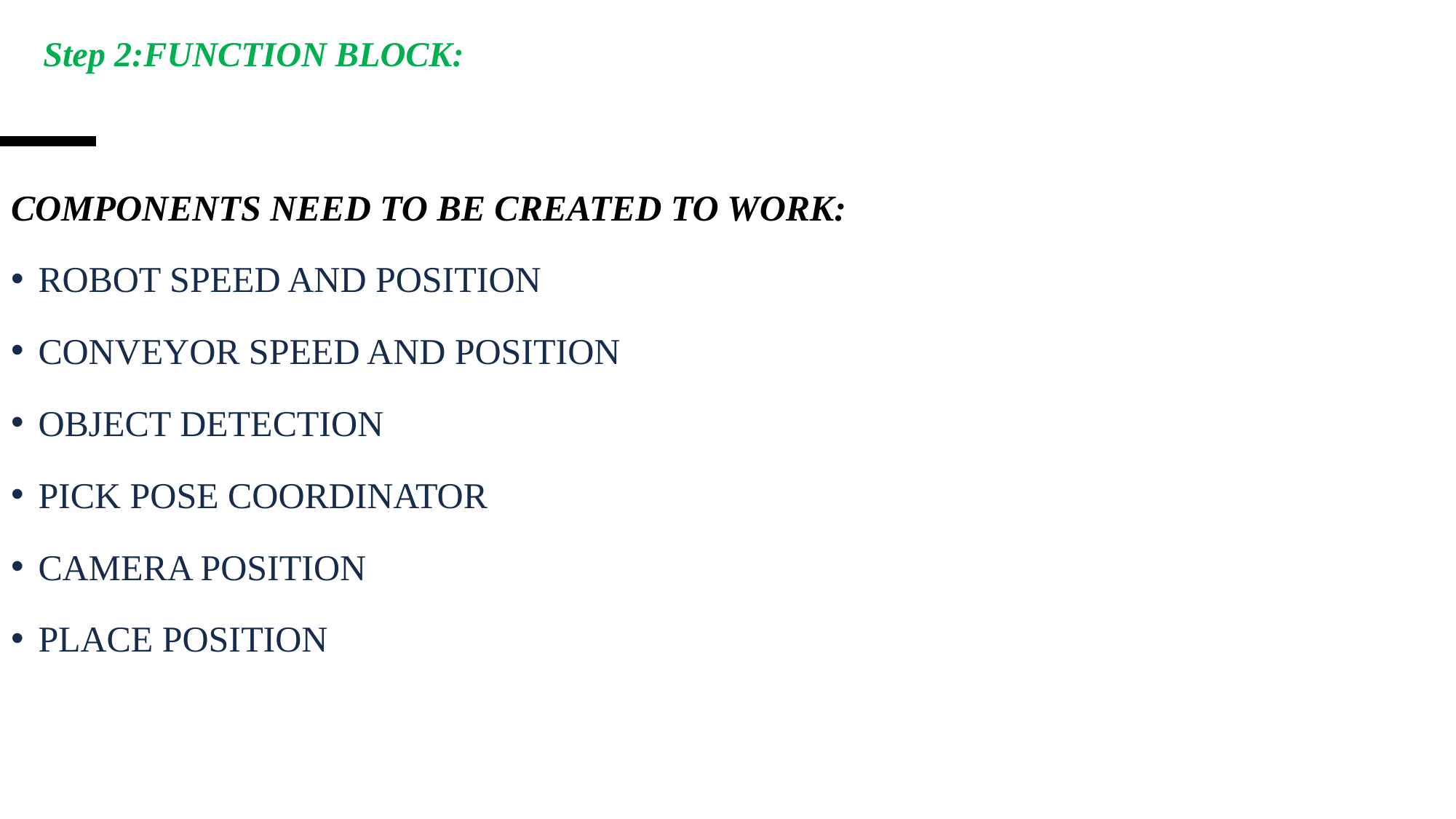

# Step 2:FUNCTION BLOCK:
COMPONENTS NEED TO BE CREATED TO WORK:
ROBOT SPEED AND POSITION
CONVEYOR SPEED AND POSITION
OBJECT DETECTION
PICK POSE COORDINATOR
CAMERA POSITION
PLACE POSITION